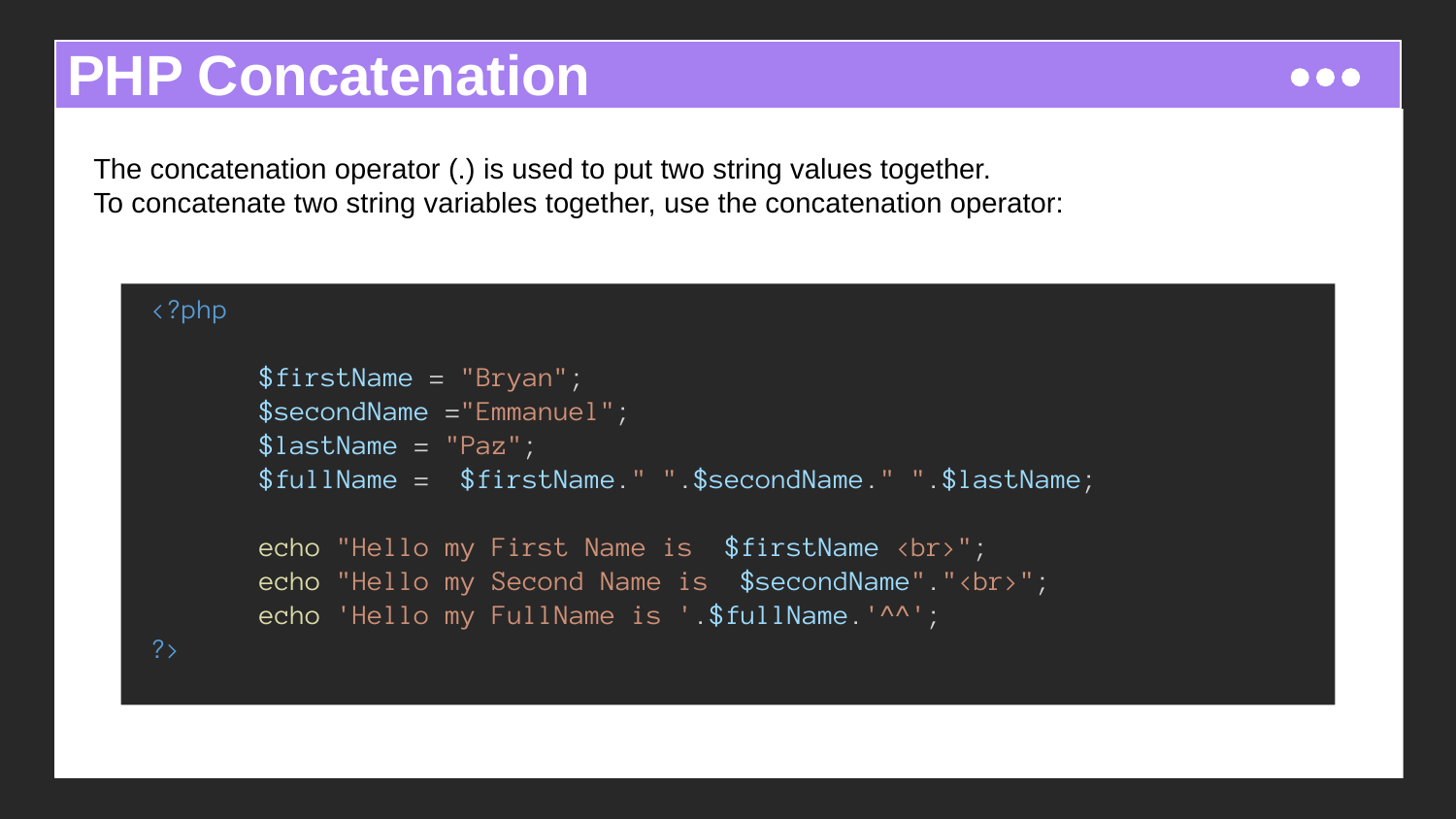

# PHP Concatenation

The concatenation operator (.) is used to put two string values together.
To concatenate two string variables together, use the concatenation operator:

 <?php

        $firstName = "Bryan";
        $secondName ="Emmanuel";
        $lastName = "Paz";
        $fullName =  $firstName." ".$secondName." ".$lastName;

        echo "Hello my First Name is  $firstName <br>";
        echo "Hello my Second Name is  $secondName"."<br>";
        echo 'Hello my FullName is '.$fullName.'^^';
 ?>